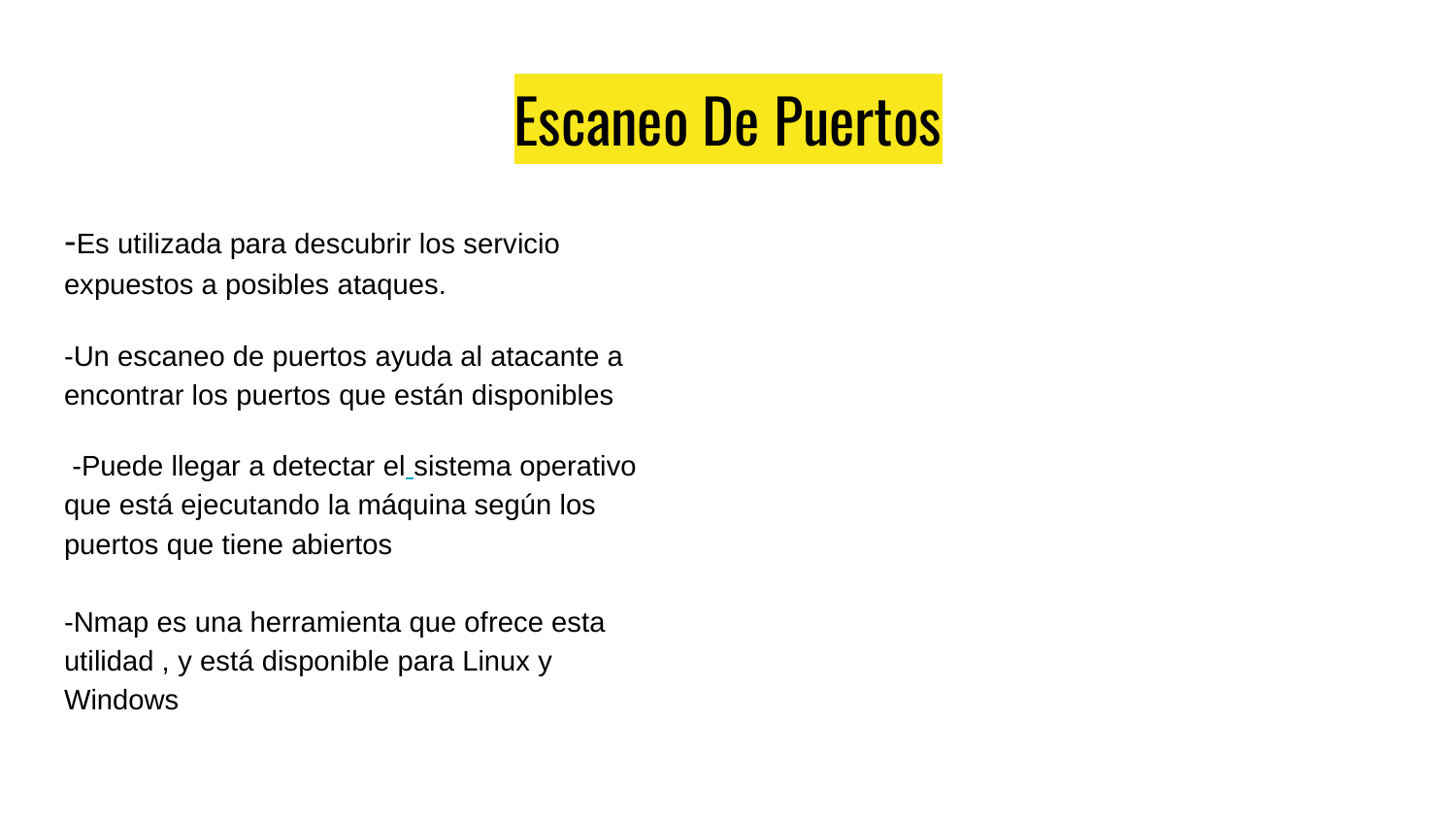

# Escaneo De Puertos
-Es utilizada para descubrir los servicio expuestos a posibles ataques.
-Un escaneo de puertos ayuda al atacante a encontrar los puertos que están disponibles
 -Puede llegar a detectar el sistema operativo que está ejecutando la máquina según los puertos que tiene abiertos

-Nmap es una herramienta que ofrece esta utilidad , y está disponible para Linux y Windows